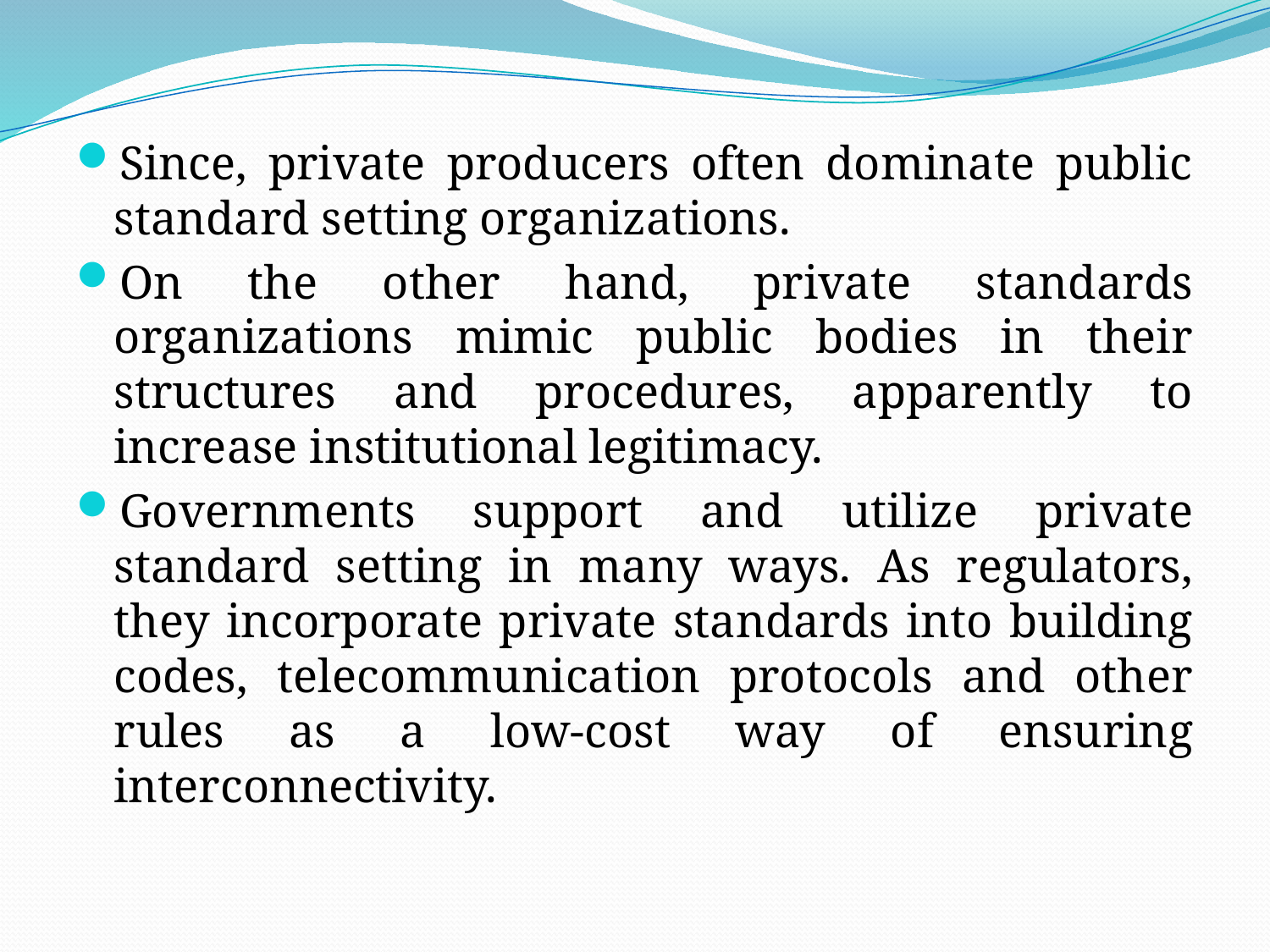

Since, private producers often dominate public standard setting organizations.
On the other hand, private standards organizations mimic public bodies in their structures and procedures, apparently to increase institutional legitimacy.
Governments support and utilize private standard setting in many ways. As regulators, they incorporate private standards into building codes, telecommunication protocols and other rules as a low-cost way of ensuring interconnectivity.